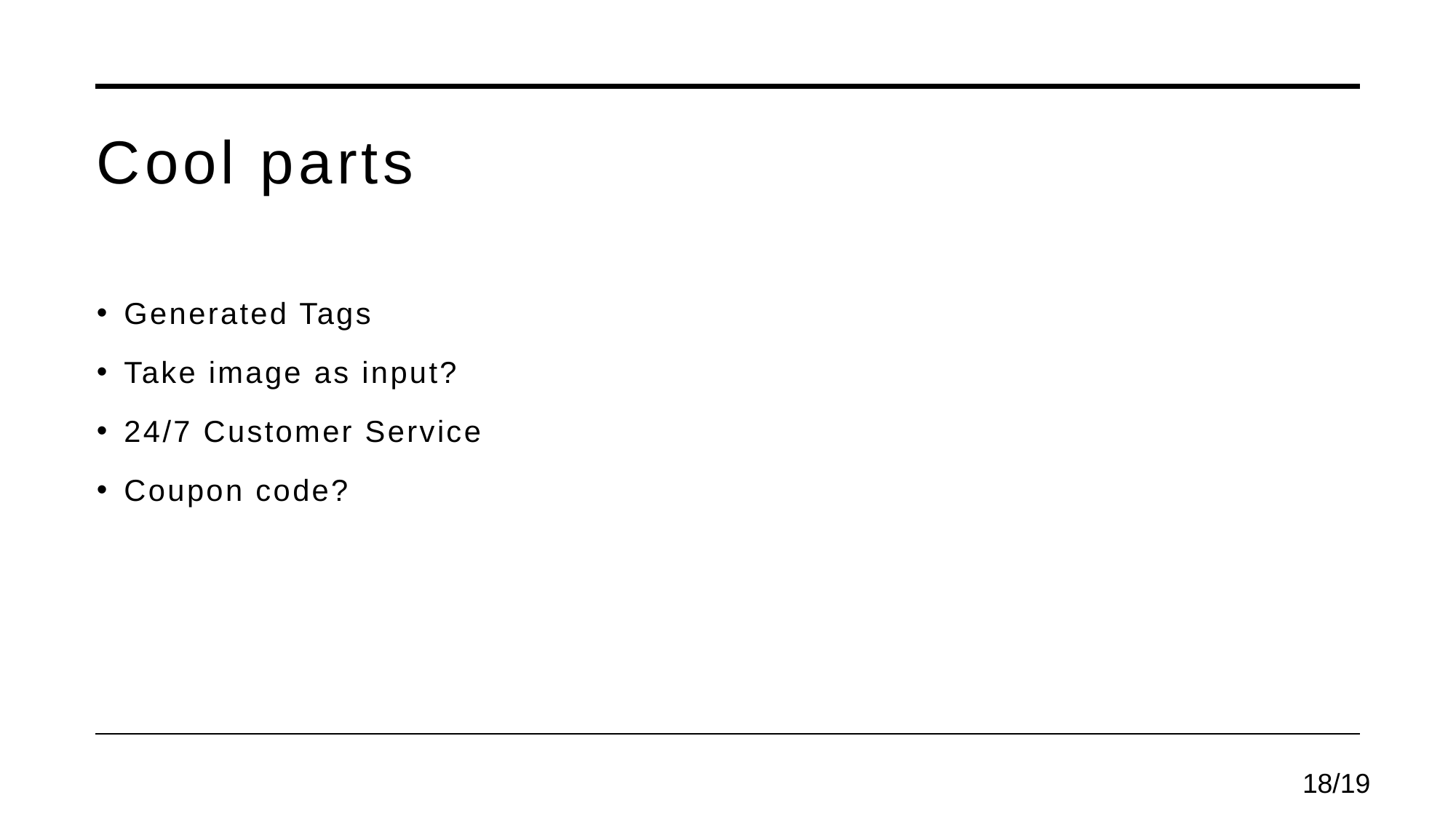

# Cool parts
Generated Tags
Take image as input?
24/7 Customer Service
Coupon code?
18/19